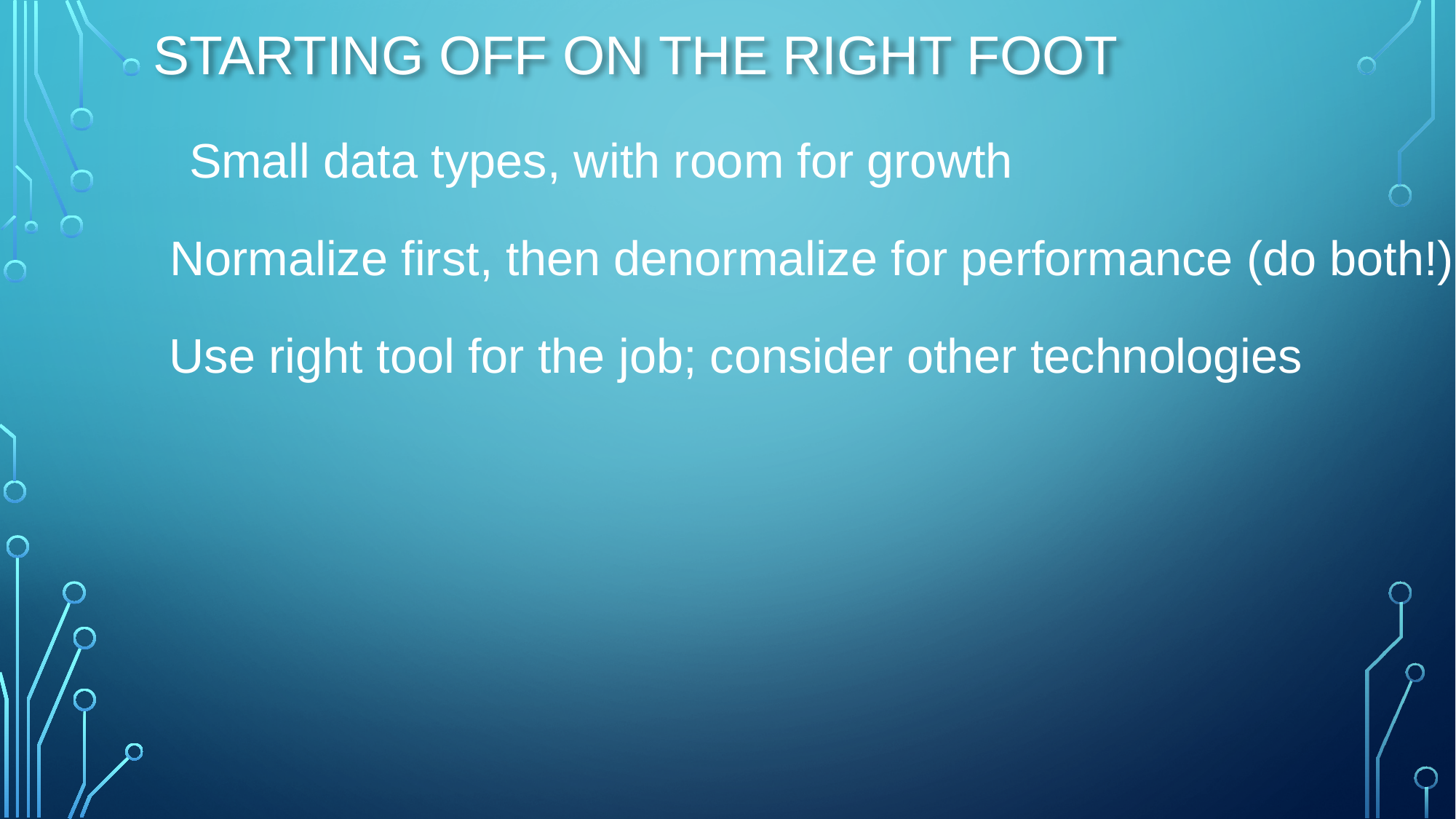

# Starting Off On The Right Foot
Small data types, with room for growth
Normalize first, then denormalize for performance (do both!)
Use right tool for the job; consider other technologies